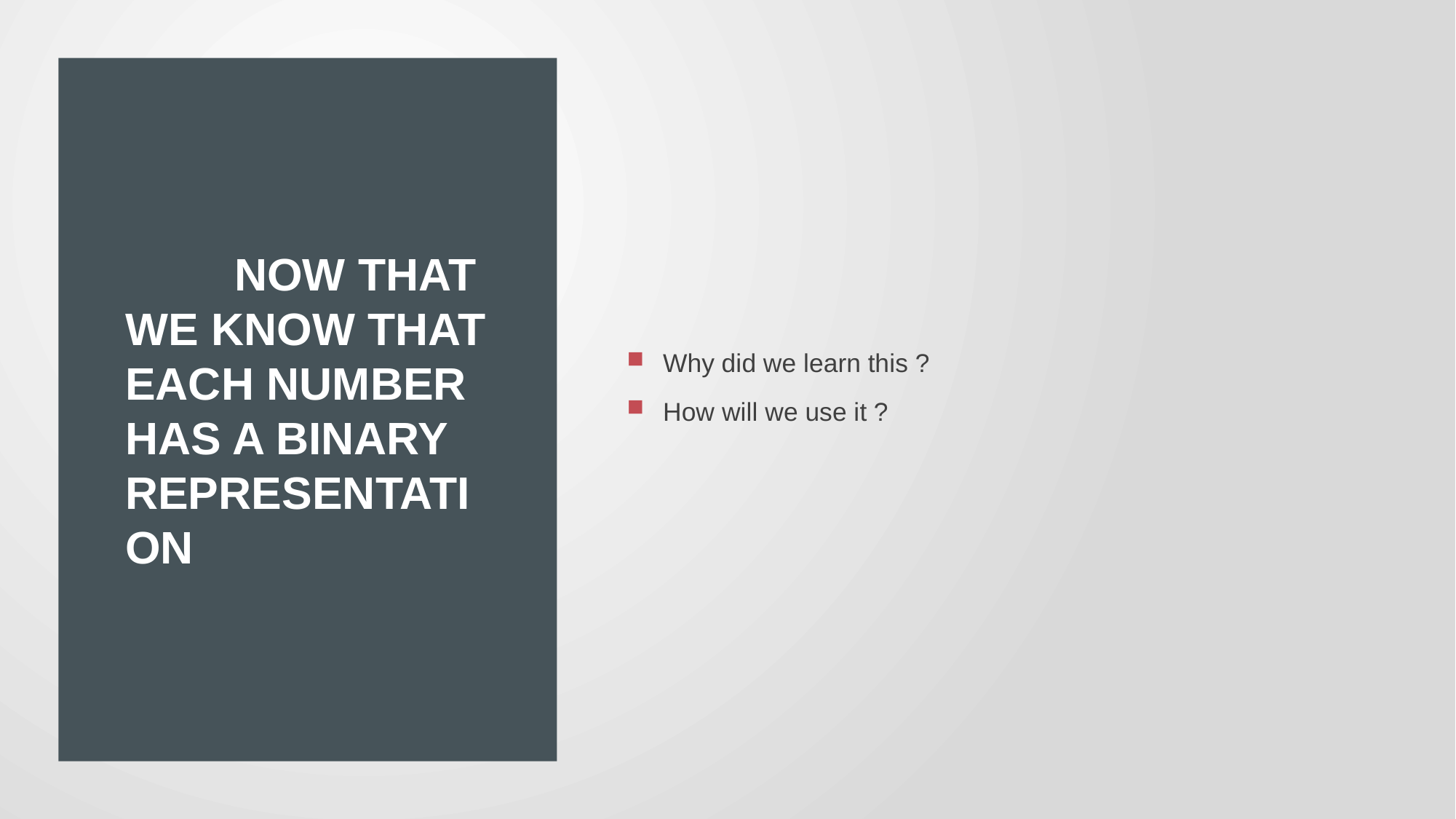

# NOW That we know that each number has a binary representation
Why did we learn this ?
How will we use it ?